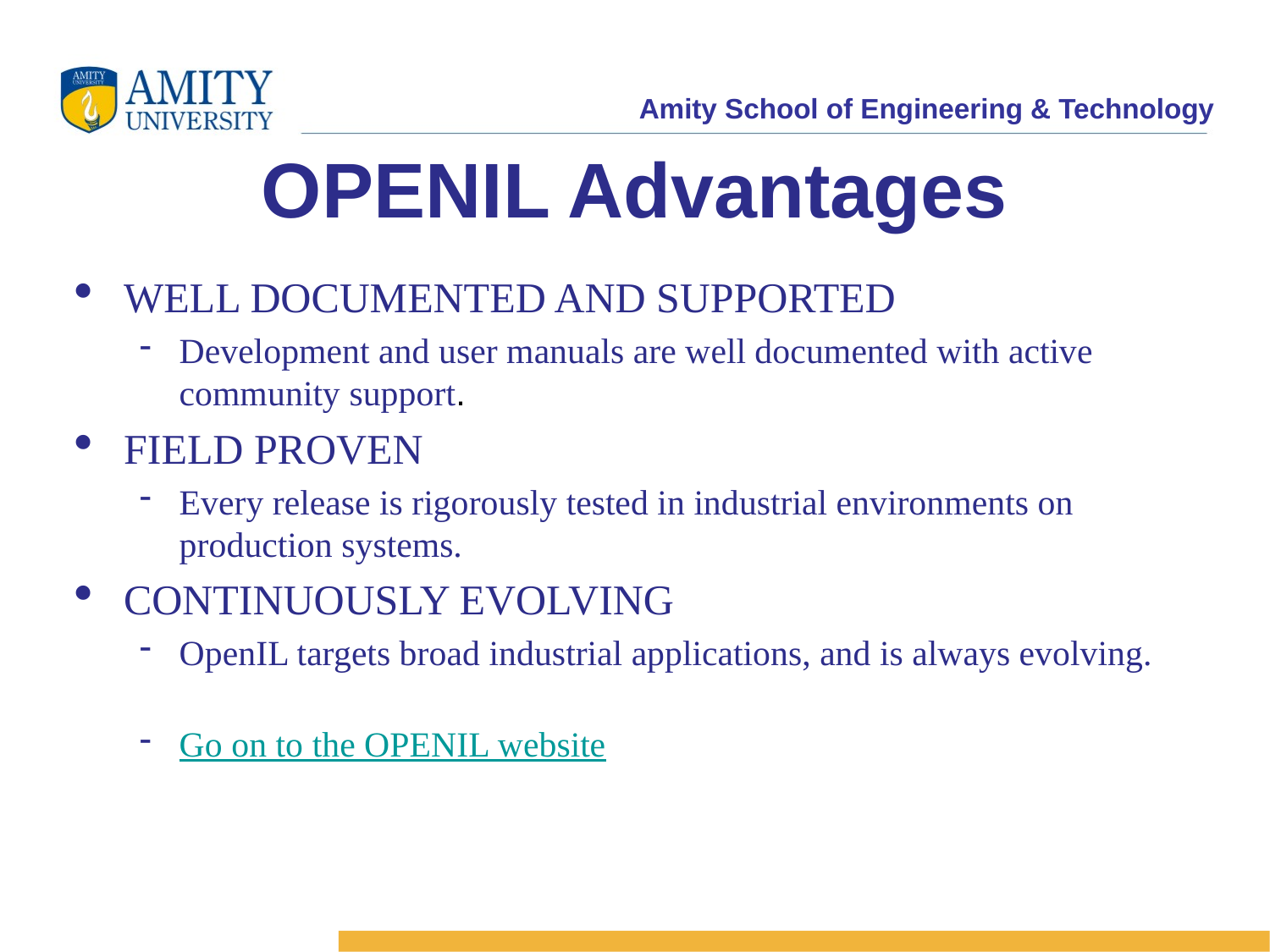

OPENIL Advantages
WELL DOCUMENTED AND SUPPORTED
Development and user manuals are well documented with active community support.
FIELD PROVEN
Every release is rigorously tested in industrial environments on production systems.
CONTINUOUSLY EVOLVING
OpenIL targets broad industrial applications, and is always evolving.

Go on to the OPENIL website